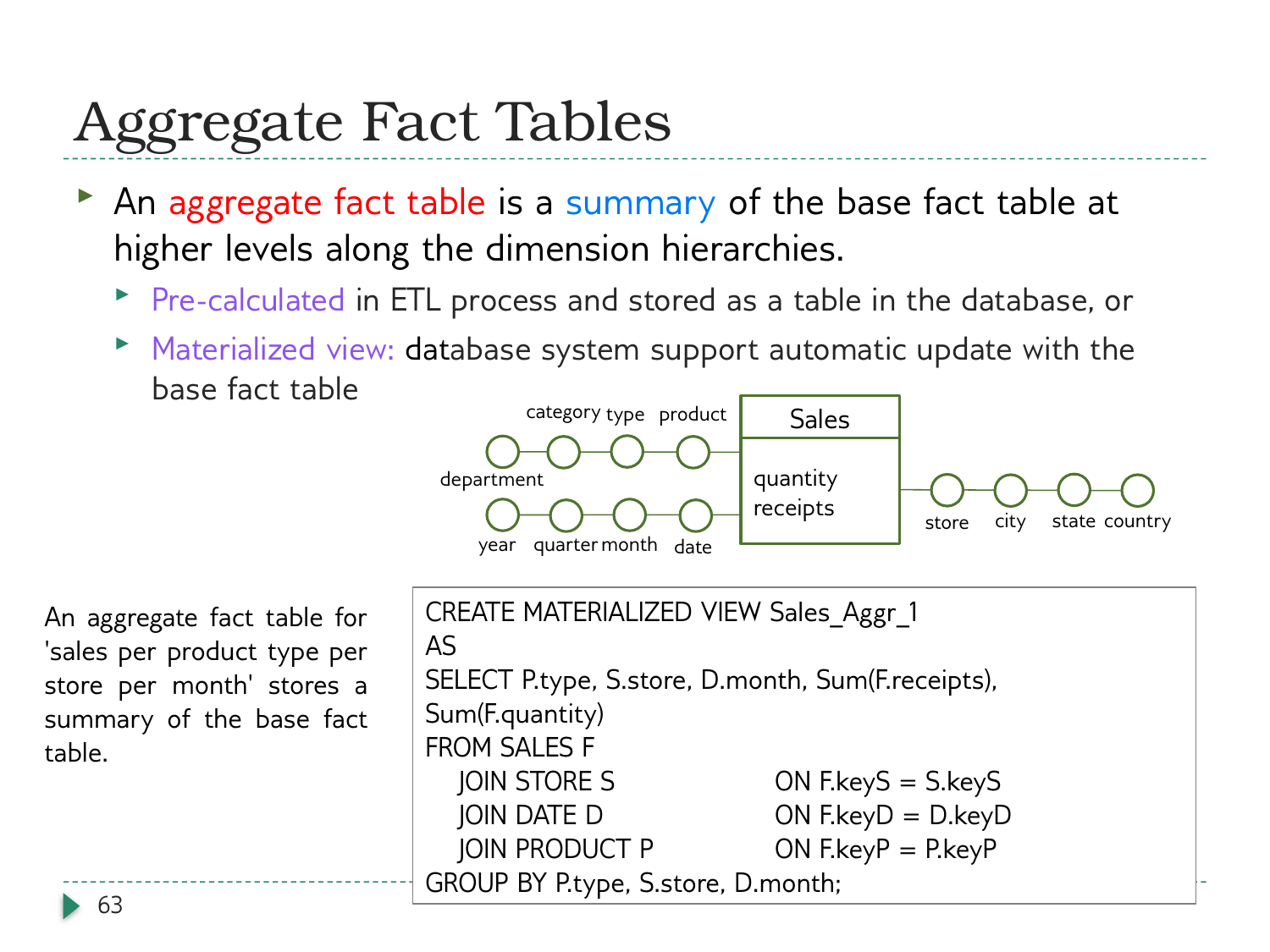

# Aggregate Fact Tables
An aggregate fact table is a summary of the base fact table at higher levels along the dimension hierarchies.
Pre-calculated in ETL process and stored as a table in the database, or
Materialized view: database system support automatic update with the base fact table
category
type
product
Sales

quantity
receipts
department

city
state
country
store
year
quarter
month
date
CREATE MATERIALIZED VIEW Sales_Aggr_1
AS
SELECT P.type, S.store, D.month, Sum(F.receipts), Sum(F.quantity)
FROM SALES F
    JOIN STORE S 	ON F.keyS = S.keyS
    JOIN DATE D 	ON F.keyD = D.keyD
    JOIN PRODUCT P	ON F.keyP = P.keyP
GROUP BY P.type, S.store, D.month;
An aggregate fact table for 'sales per product type per store per month' stores a summary of the base fact table.
63